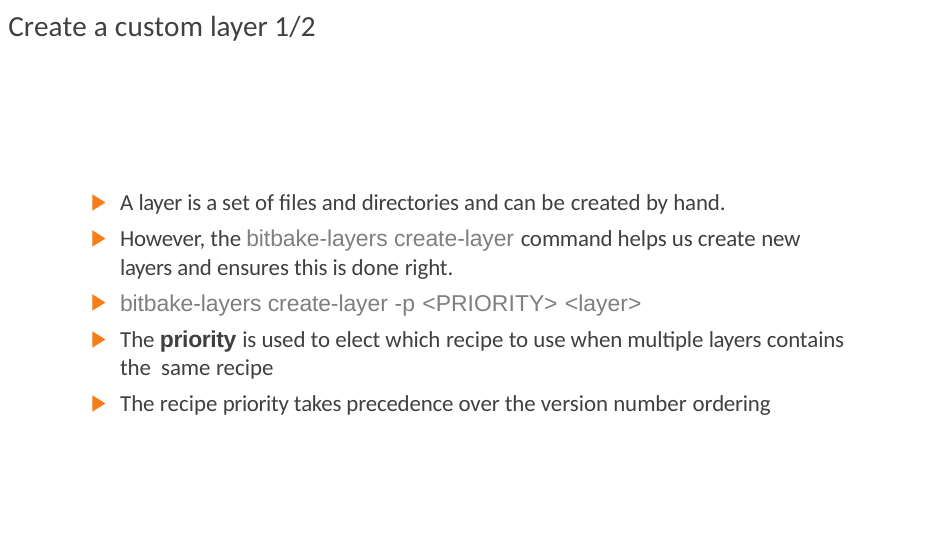

# Create a custom layer 1/2
A layer is a set of files and directories and can be created by hand.
However, the bitbake-layers create-layer command helps us create new  layers and ensures this is done right.
bitbake-layers create-layer -p <PRIORITY> <layer>
The priority is used to elect which recipe to use when multiple layers contains the  same recipe
The recipe priority takes precedence over the version number ordering
139/300
Remake by Mao Huynh